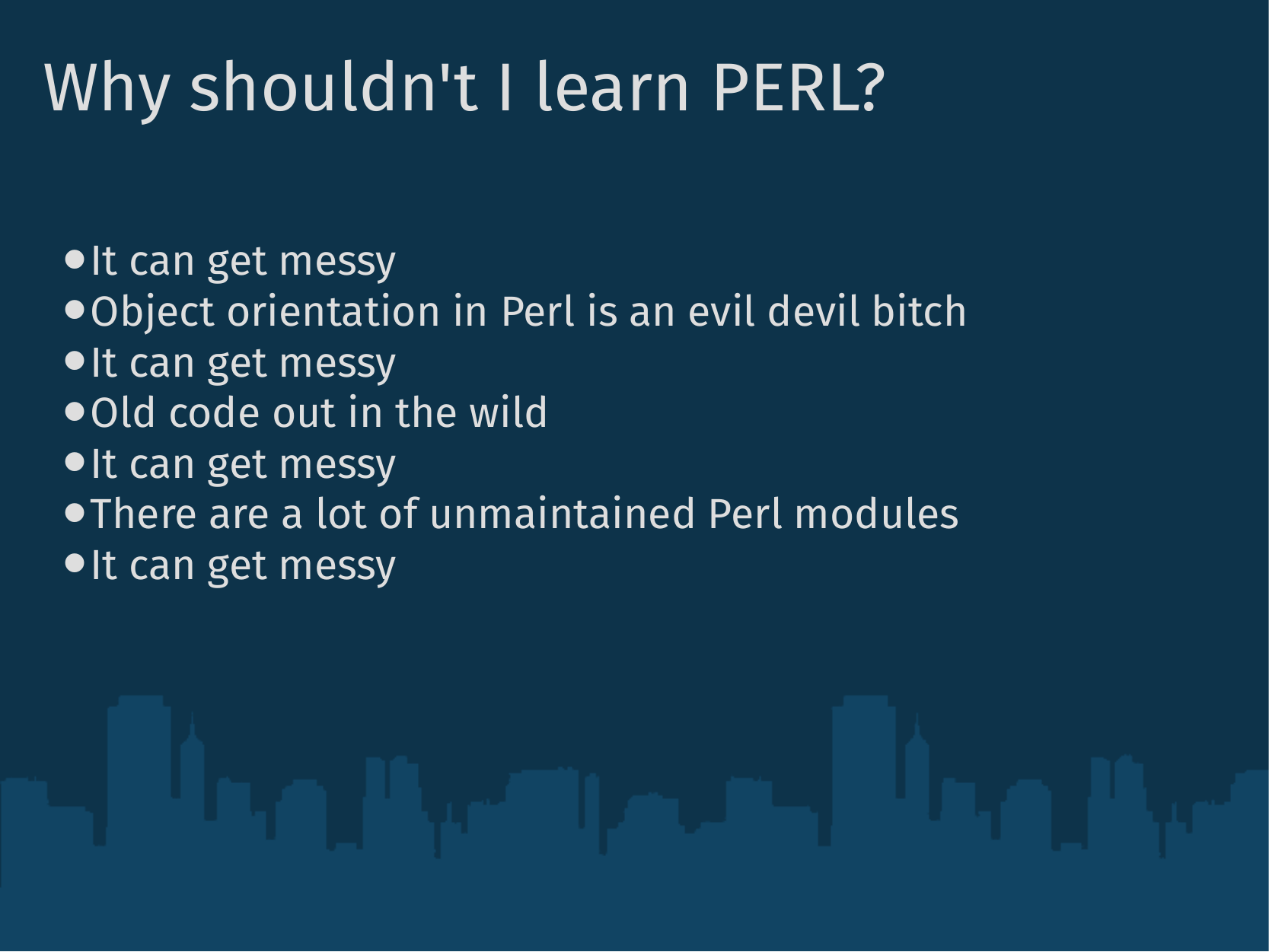

# Why shouldn't I learn PERL?
It can get messy
Object orientation in Perl is an evil devil bitch
It can get messy
Old code out in the wild
It can get messy
There are a lot of unmaintained Perl modules
It can get messy